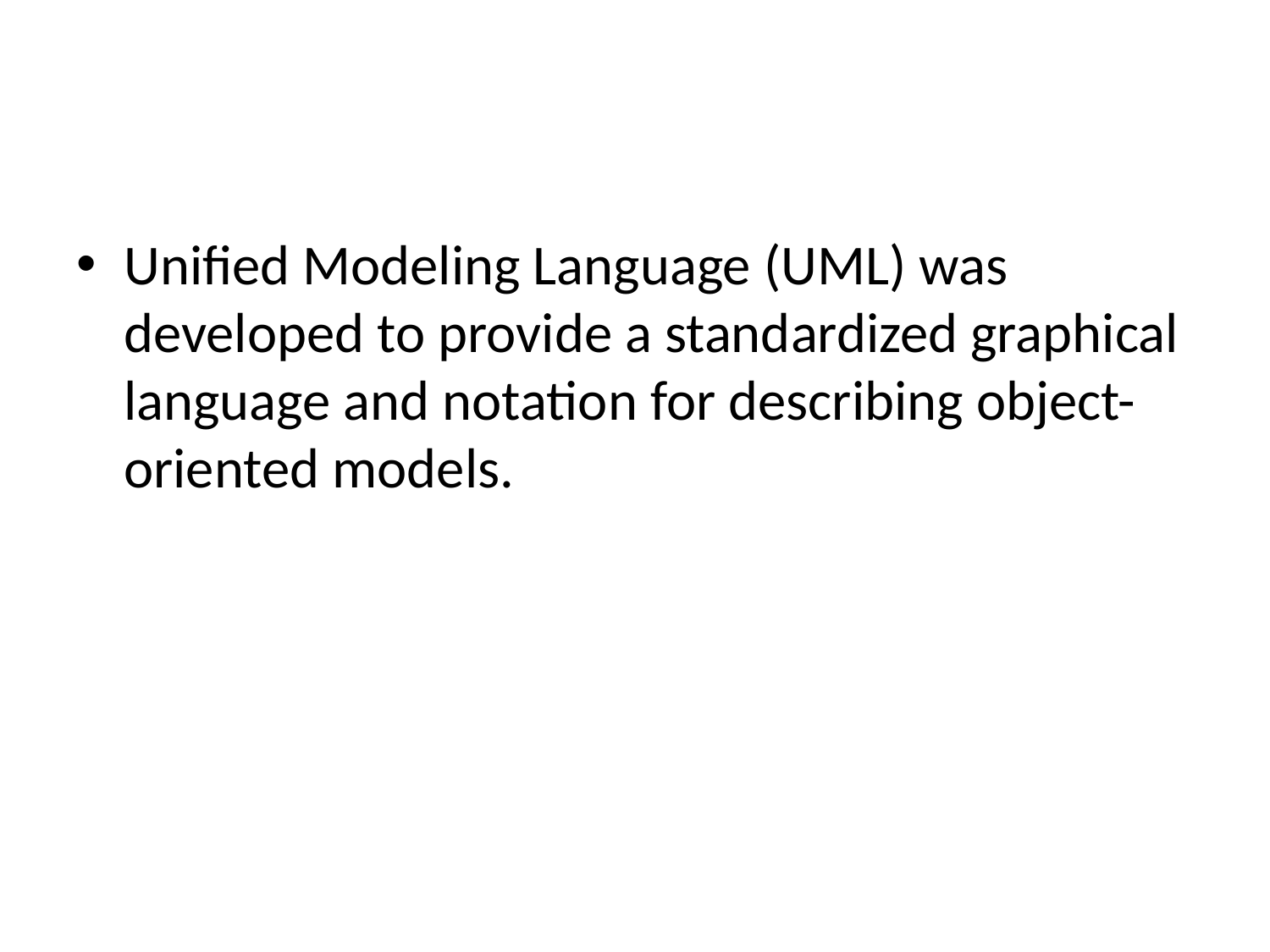

#
Unified Modeling Language (UML) was developed to provide a standardized graphical language and notation for describing object-oriented models.